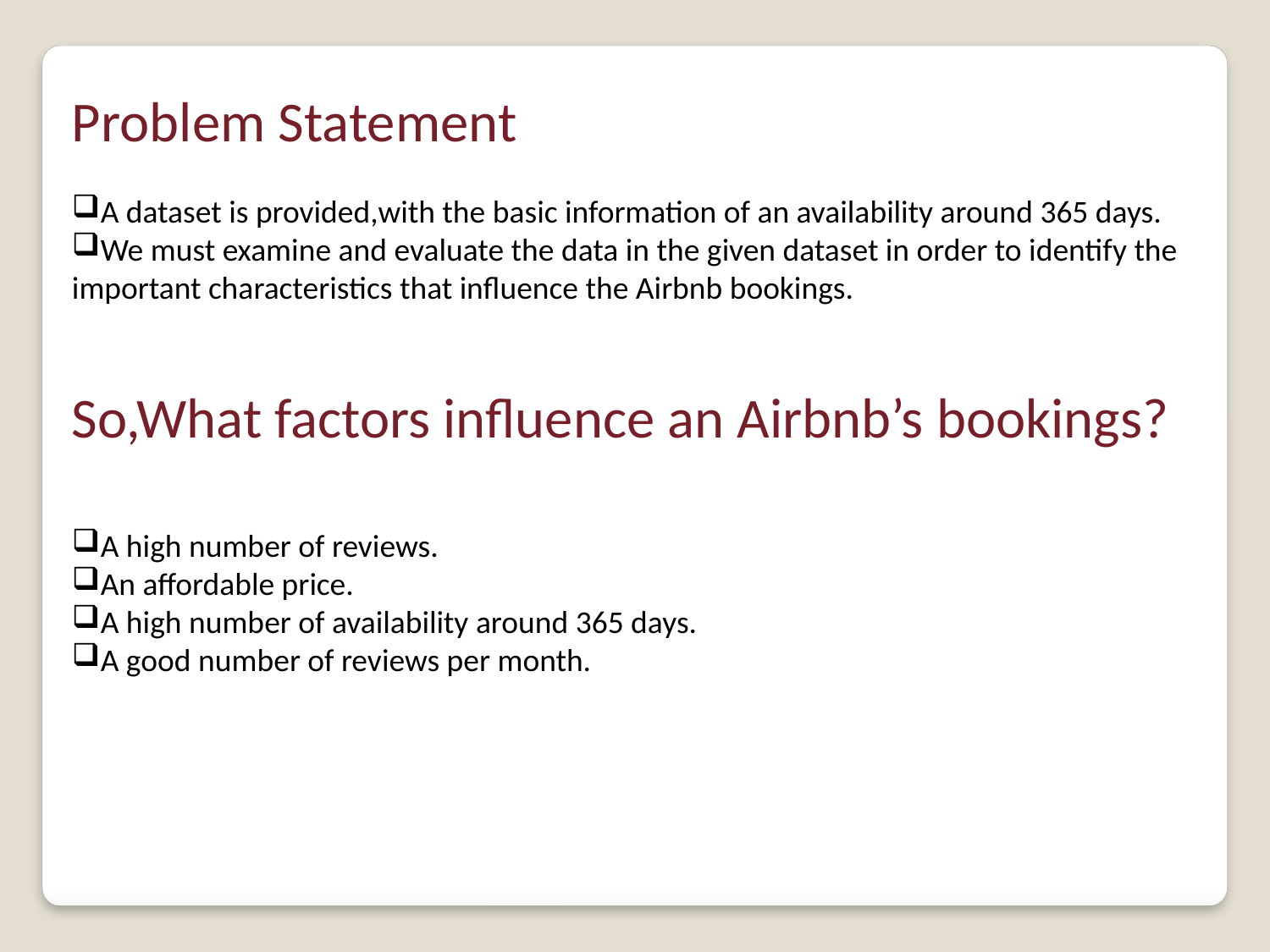

Problem Statement

A dataset is provided,with the basic information of an availability around 365 days.
We must examine and evaluate the data in the given dataset in order to identify the important characteristics that influence the Airbnb bookings.

So,What factors influence an Airbnb’s bookings?

A high number of reviews.
An affordable price.
A high number of availability around 365 days.
A good number of reviews per month.